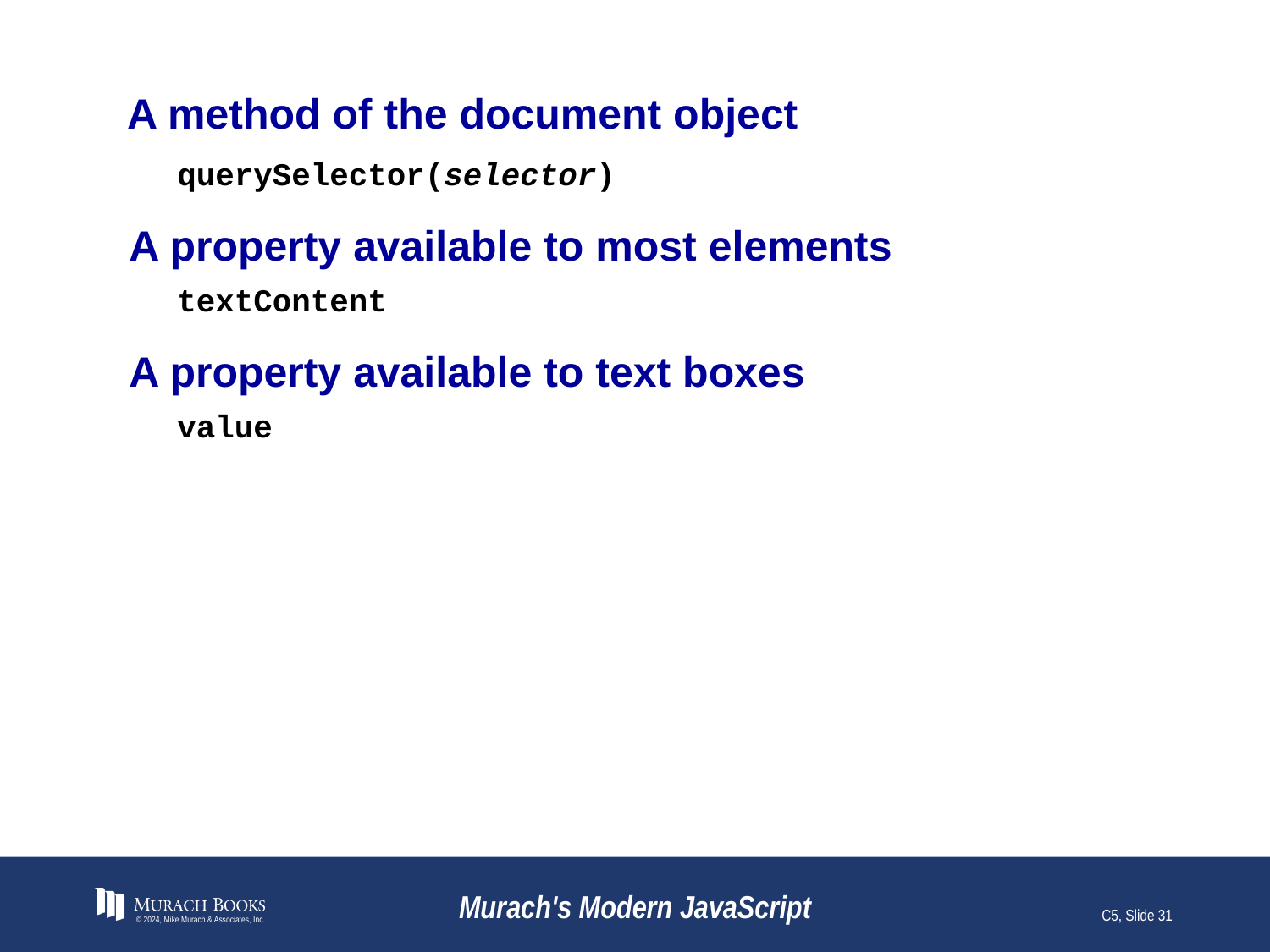

# A method of the document object
querySelector(selector)
A property available to most elements
textContent
A property available to text boxes
value

© 2024, Mike Murach & Associates, Inc.
Murach's Modern JavaScript

C5, Slide 31